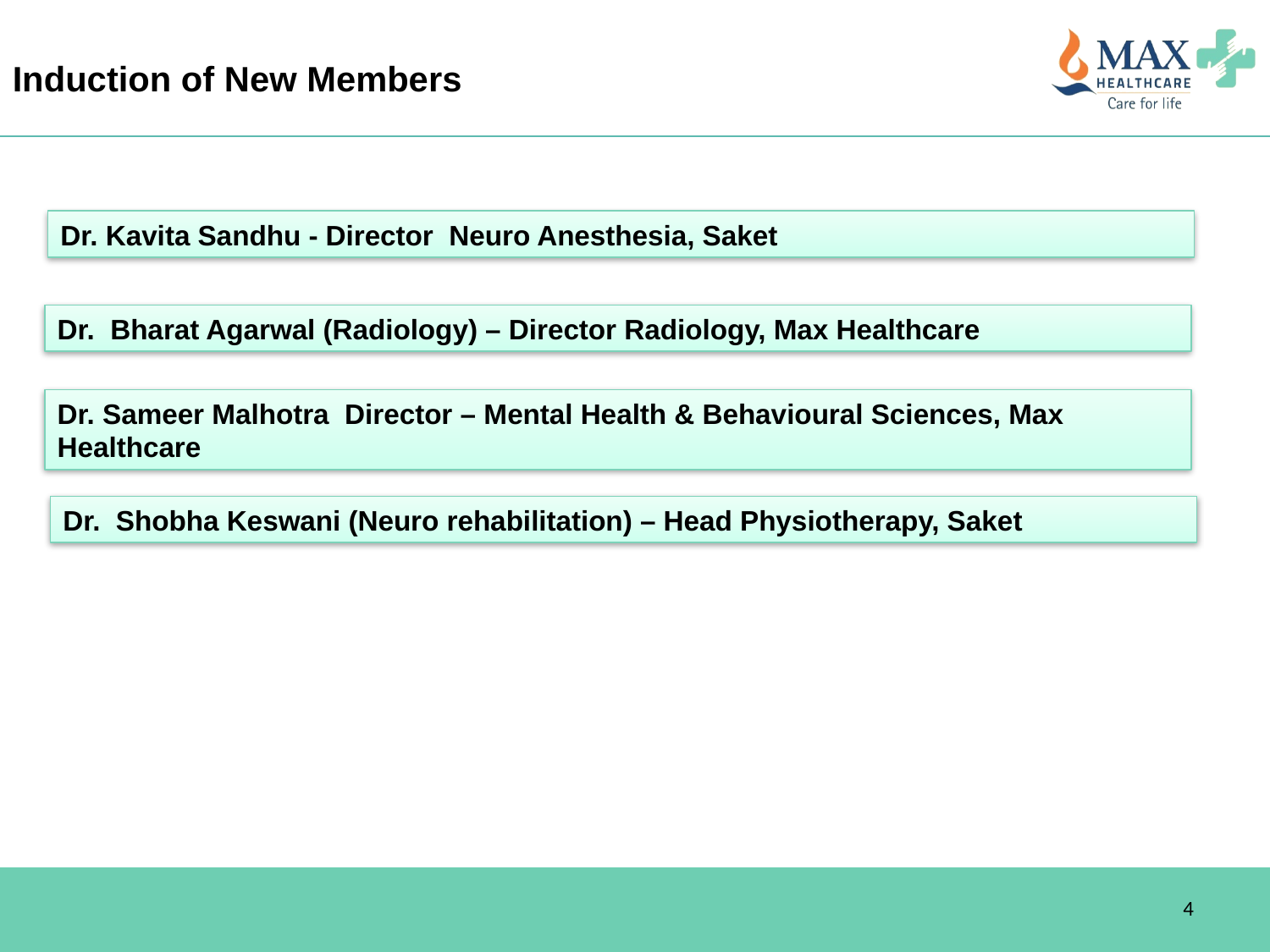

Induction of New Members
Dr. Kavita Sandhu - Director  Neuro Anesthesia, Saket
Dr.  Bharat Agarwal (Radiology) – Director Radiology, Max Healthcare
Dr. Sameer Malhotra  Director – Mental Health & Behavioural Sciences, Max Healthcare
Dr.  Shobha Keswani (Neuro rehabilitation) – Head Physiotherapy, Saket
4